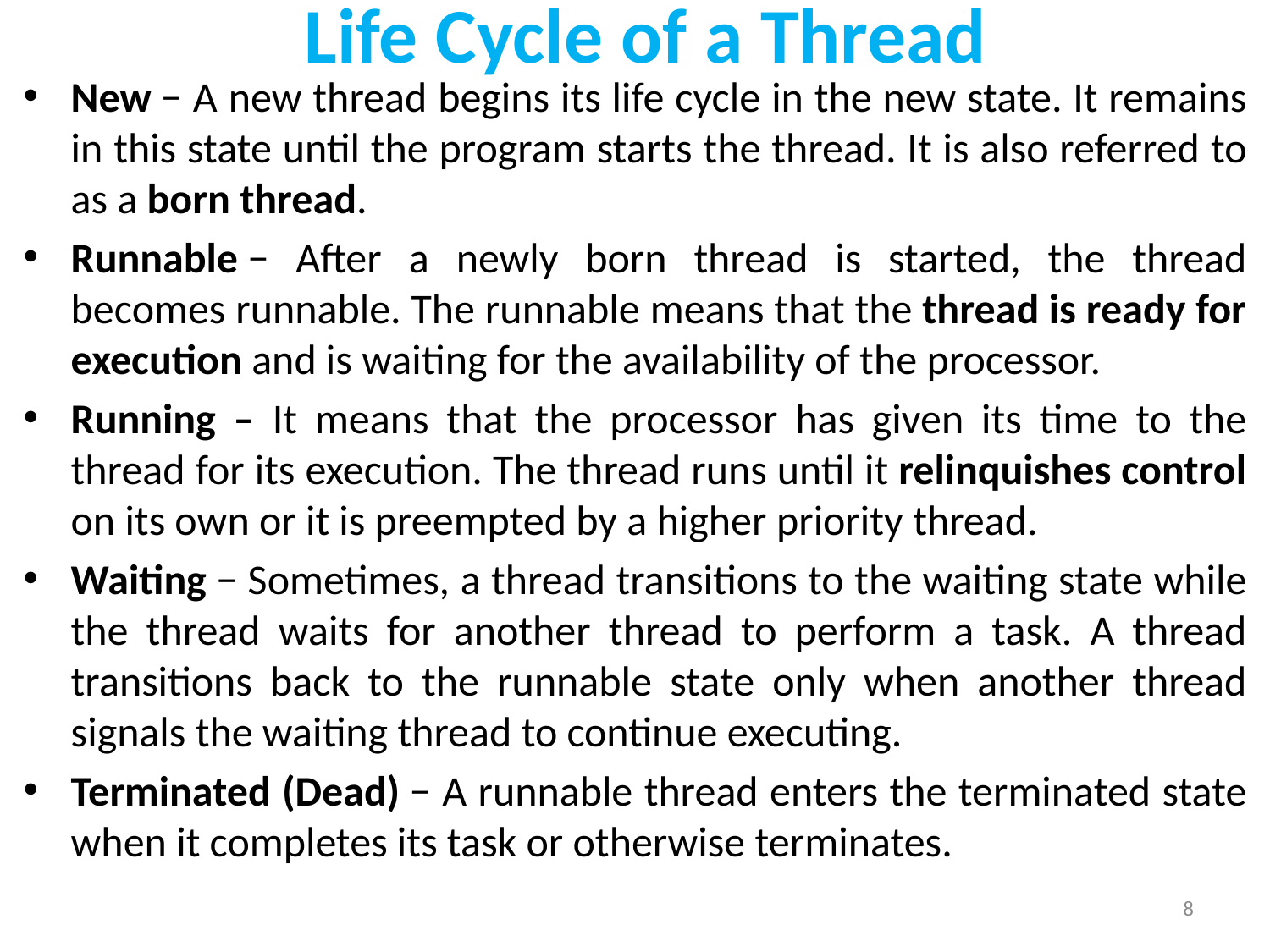

# Life Cycle of a Thread
New − A new thread begins its life cycle in the new state. It remains in this state until the program starts the thread. It is also referred to as a born thread.
Runnable − After a newly born thread is started, the thread becomes runnable. The runnable means that the thread is ready for execution and is waiting for the availability of the processor.
Running – It means that the processor has given its time to the thread for its execution. The thread runs until it relinquishes control on its own or it is preempted by a higher priority thread.
Waiting − Sometimes, a thread transitions to the waiting state while the thread waits for another thread to perform a task. A thread transitions back to the runnable state only when another thread signals the waiting thread to continue executing.
Terminated (Dead) − A runnable thread enters the terminated state when it completes its task or otherwise terminates.
8